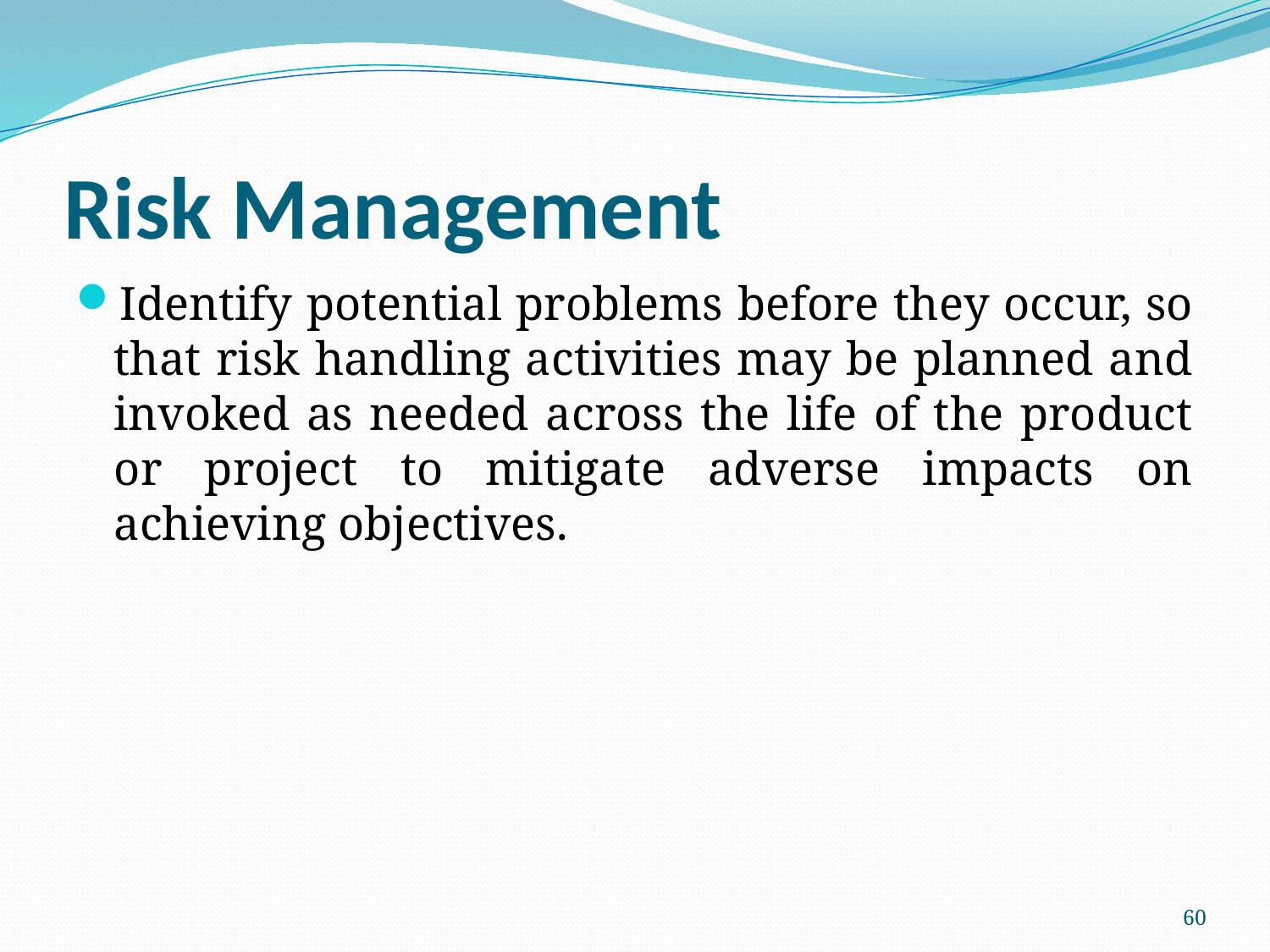

# Risk Management
Identify potential problems before they occur, so that risk handling activities may be planned and invoked as needed across the life of the product or project to mitigate adverse impacts on achieving objectives.

60